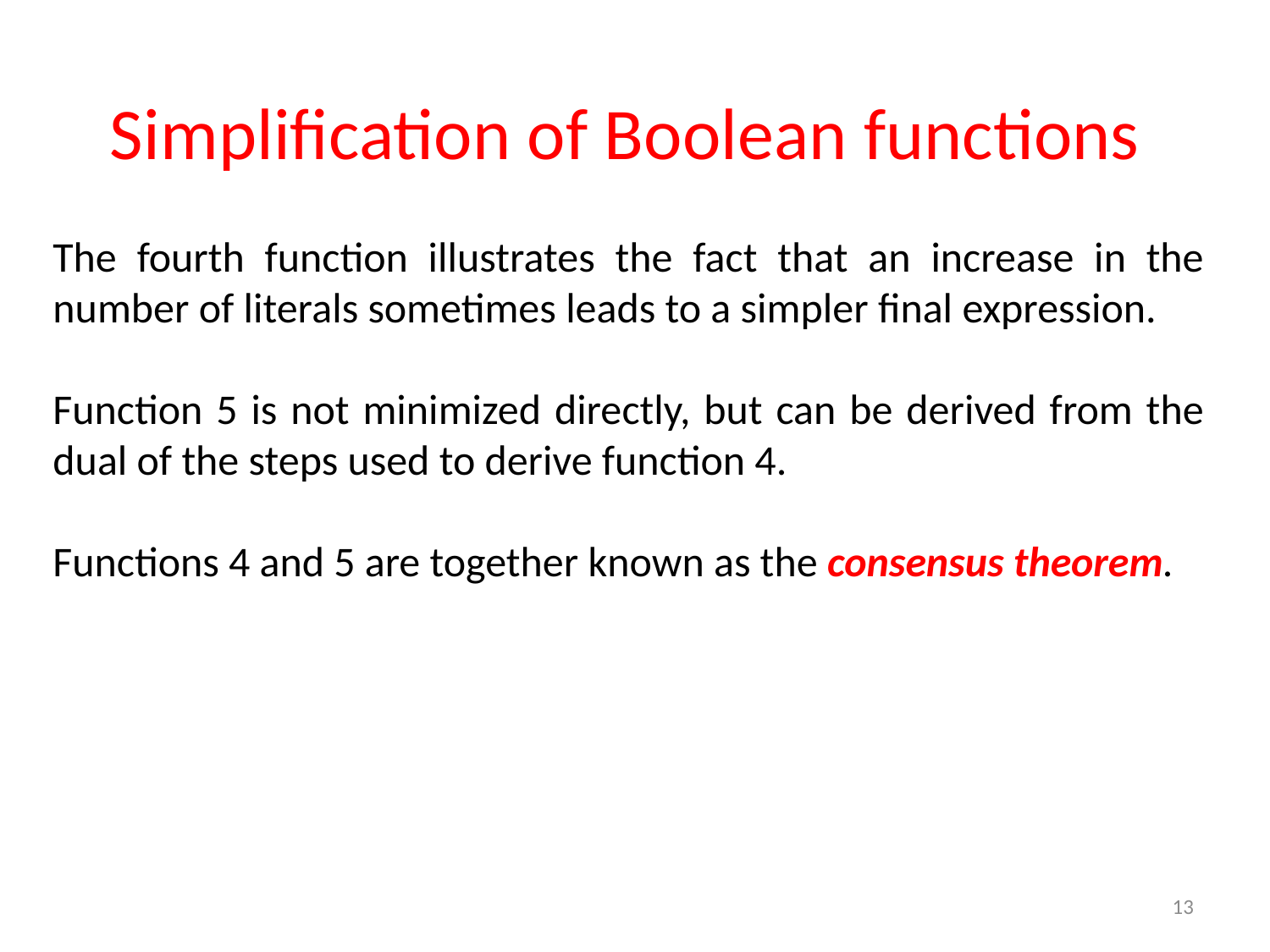

# Simplification of Boolean functions
The fourth function illustrates the fact that an increase in the number of literals sometimes leads to a simpler final expression.

Function 5 is not minimized directly, but can be derived from the dual of the steps used to derive function 4.

Functions 4 and 5 are together known as the consensus theorem.

13